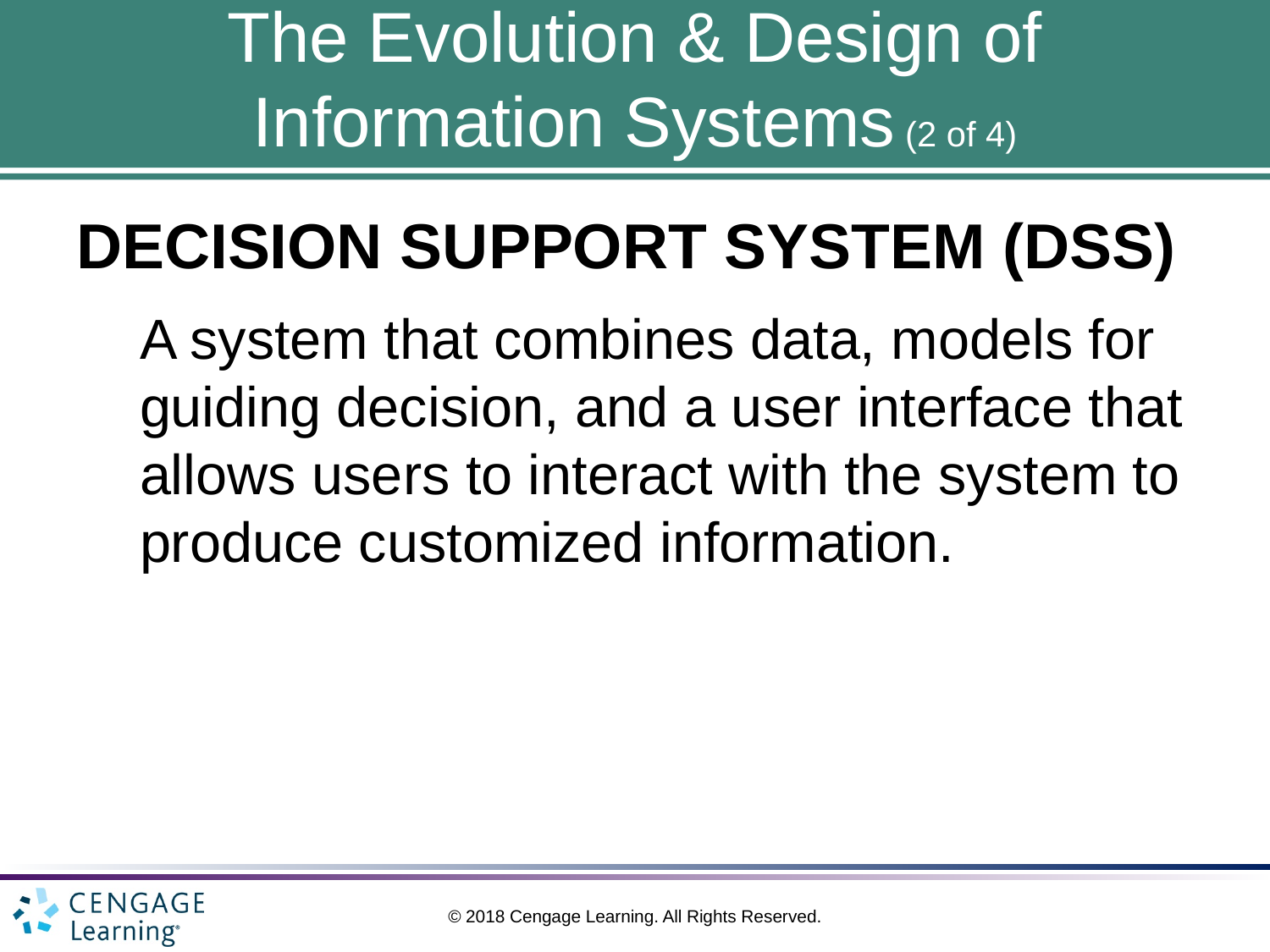

# The Evolution & Design of Information Systems (2 of 4)
DECISION SUPPORT SYSTEM (DSS)
A system that combines data, models for guiding decision, and a user interface that allows users to interact with the system to produce customized information.